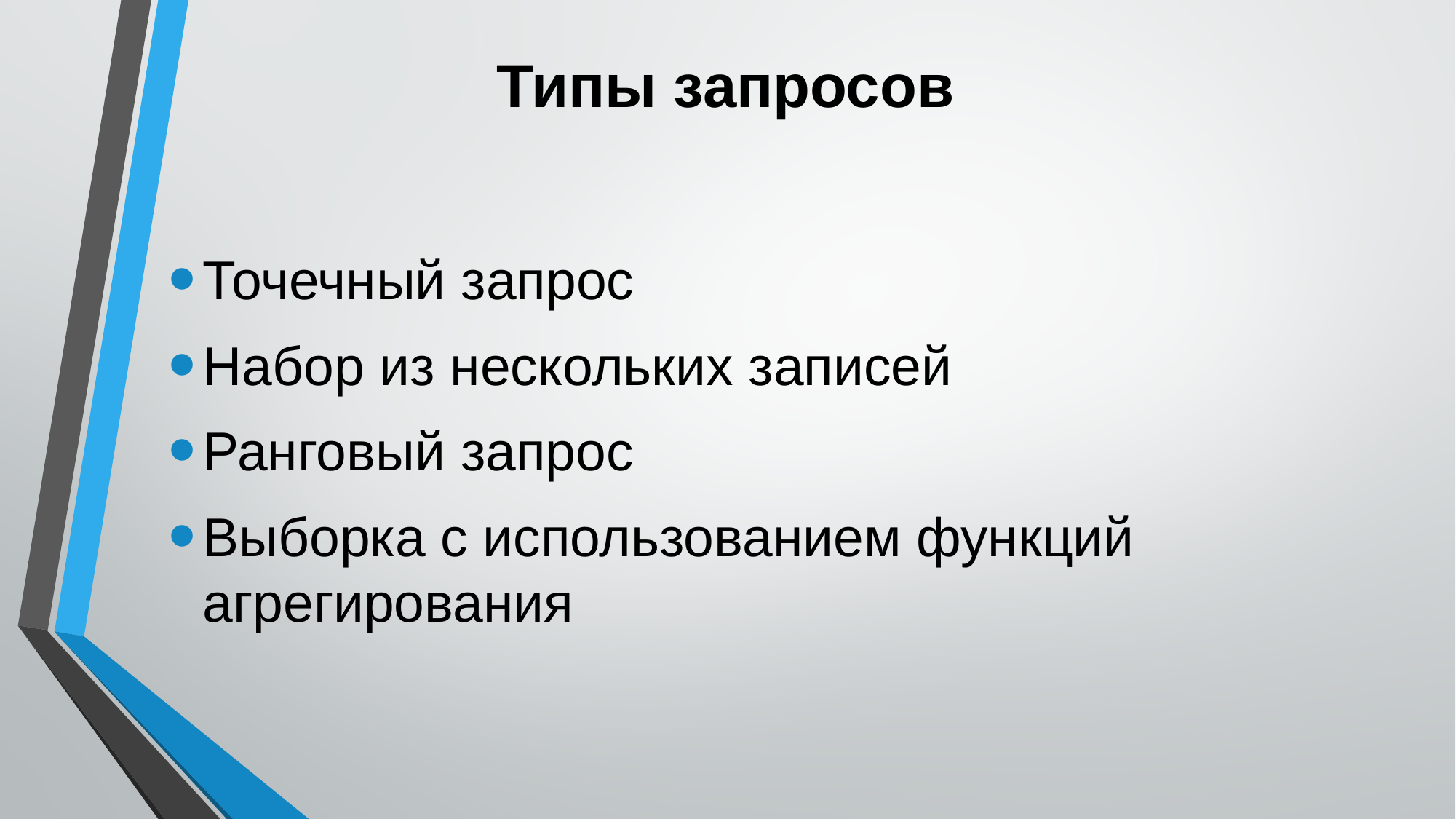

Типы запросов
# Точечный запрос
Набор из нескольких записей
Ранговый запрос
Выборка с использованием функций агрегирования